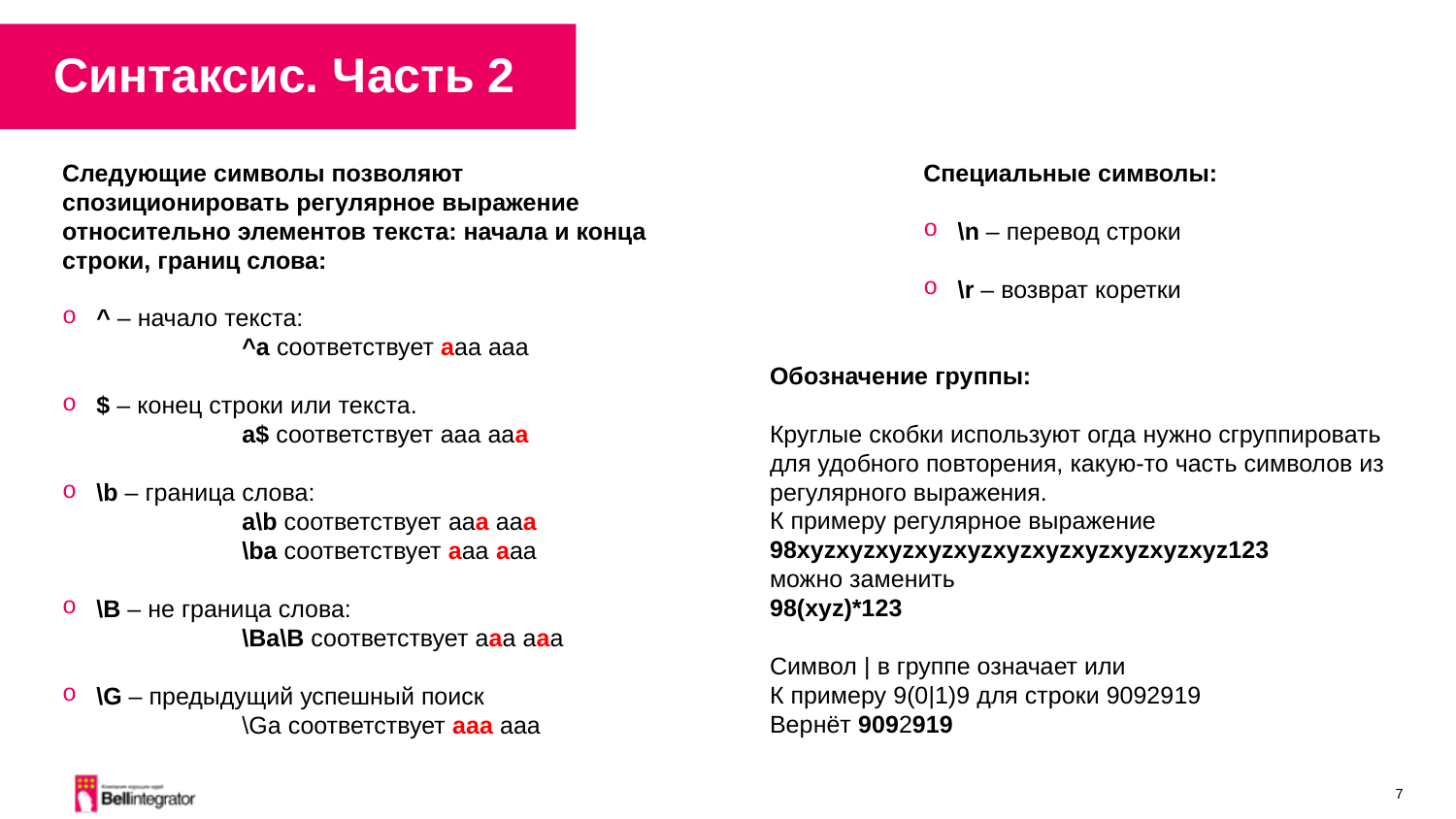

Синтаксис. Часть 2

Следующие символы позволяют спозиционировать регулярное выражение относительно элементов текста: начала и конца строки, границ слова:

^ – начало текста:
	^a соответствует aaa aaa
$ – конец строки или текста.
	a$ соответствует aaa aaa
\b – граница слова:
	a\b соответствует aaa aaa
	\ba соответствует aaa aaa
\B – не граница слова:
	\Ba\B соответствует aaa aaa
\G – предыдущий успешный поиск
	\Ga соответствует aaa aaa
Специальные символы:

\n – перевод строки
\r – возврат коретки
Обозначение группы:

Круглые скобки используют огда нужно сгруппировать для удобного повторения, какую-то часть символов из регулярного выражения.
К примеру регулярное выражение 98xyzxyzxyzxyzxyzxyzxyzxyzxyzxyzxyz123
можно заменить
98(xyz)*123

Символ | в группе означает или
К примеру 9(0|1)9 для строки 9092919
Вернёт 9092919

7